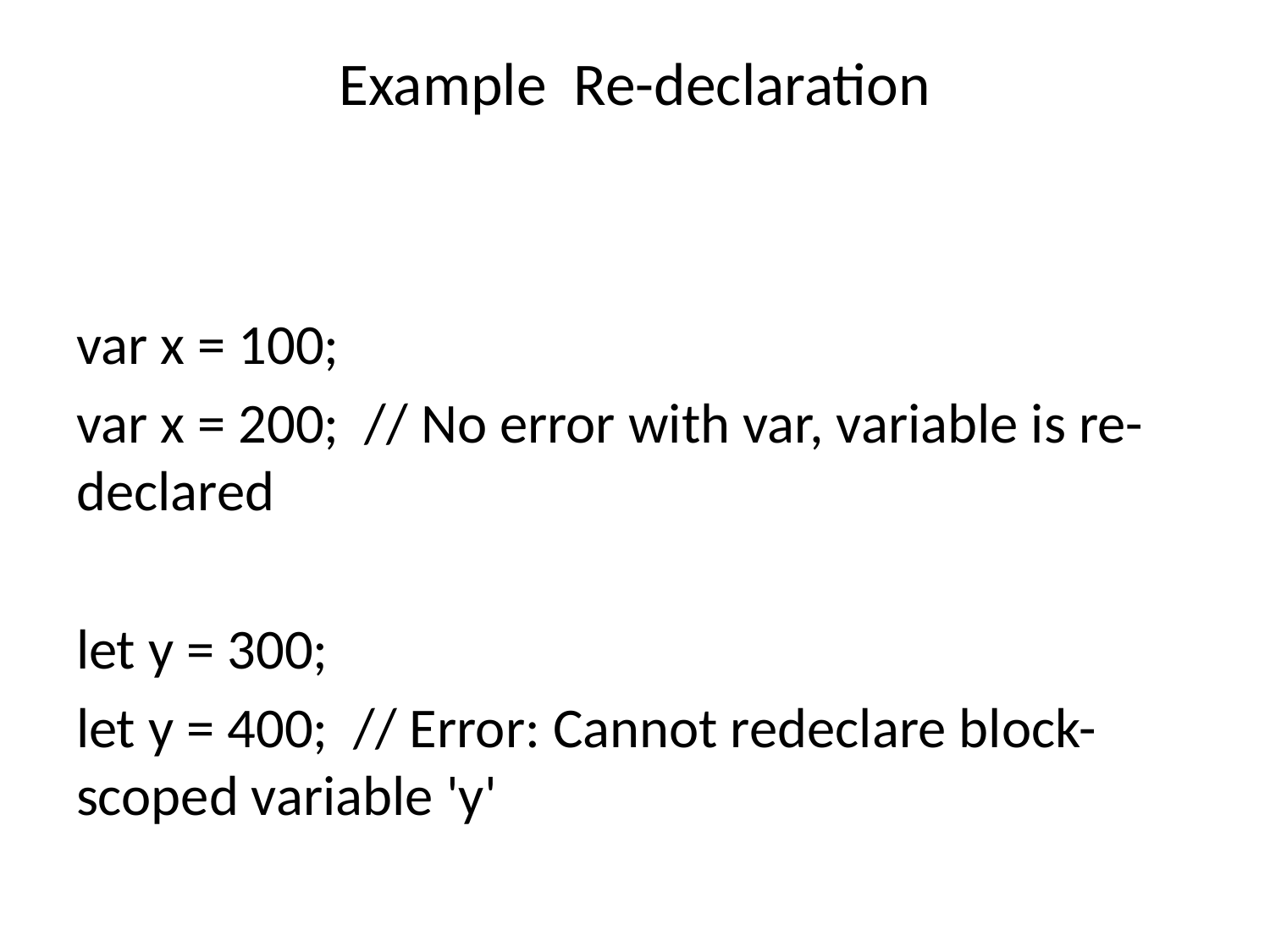

# Example  Re-declaration

var x = 100;
var x = 200;  // No error with var, variable is re-declared

let y = 300;
let y = 400;  // Error: Cannot redeclare block-scoped variable 'y'